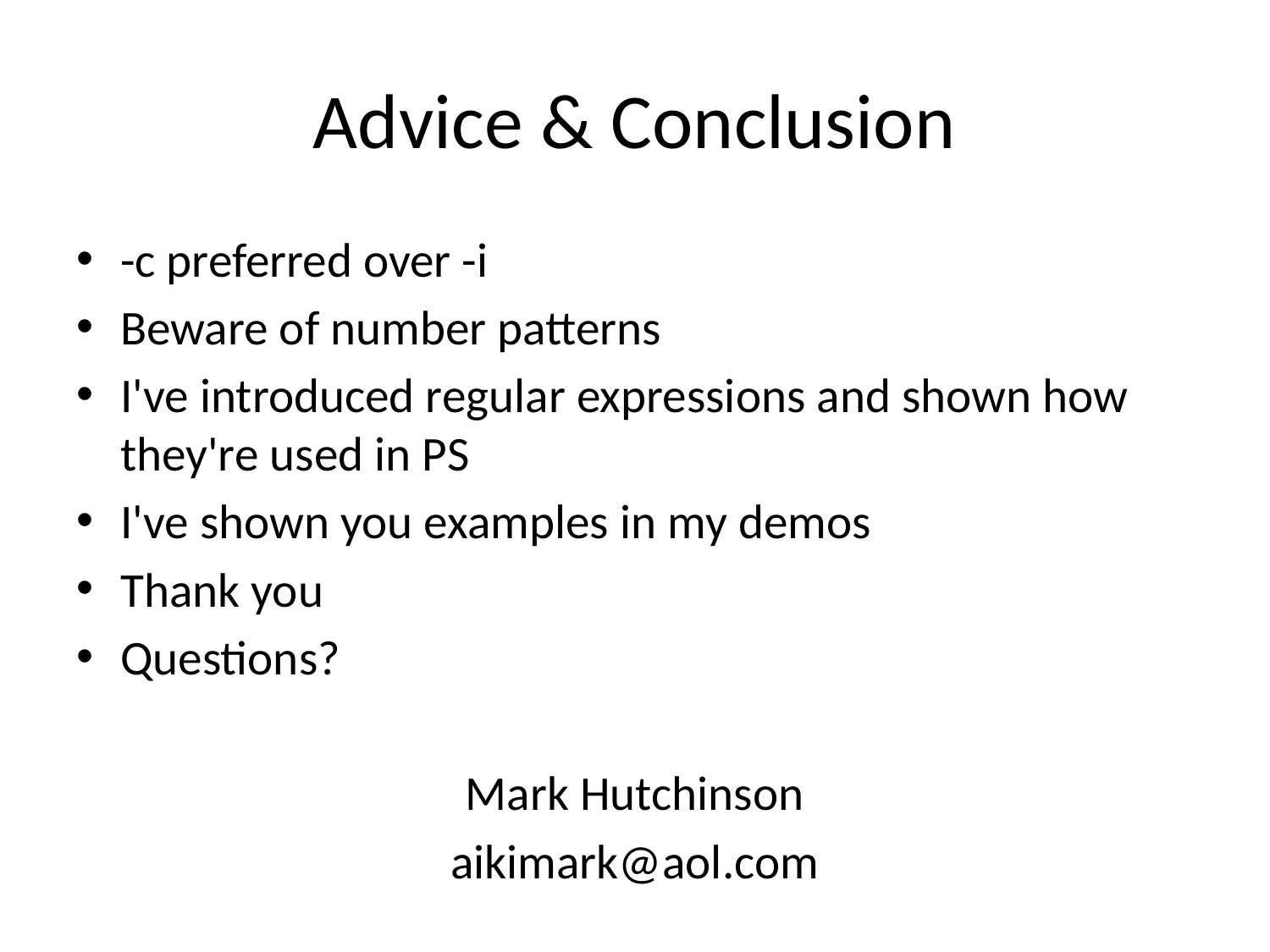

# Advice & Conclusion
-c preferred over -i
Beware of number patterns
I've introduced regular expressions and shown how they're used in PS
I've shown you examples in my demos
Thank you
Questions?

Mark Hutchinson
aikimark@aol.com